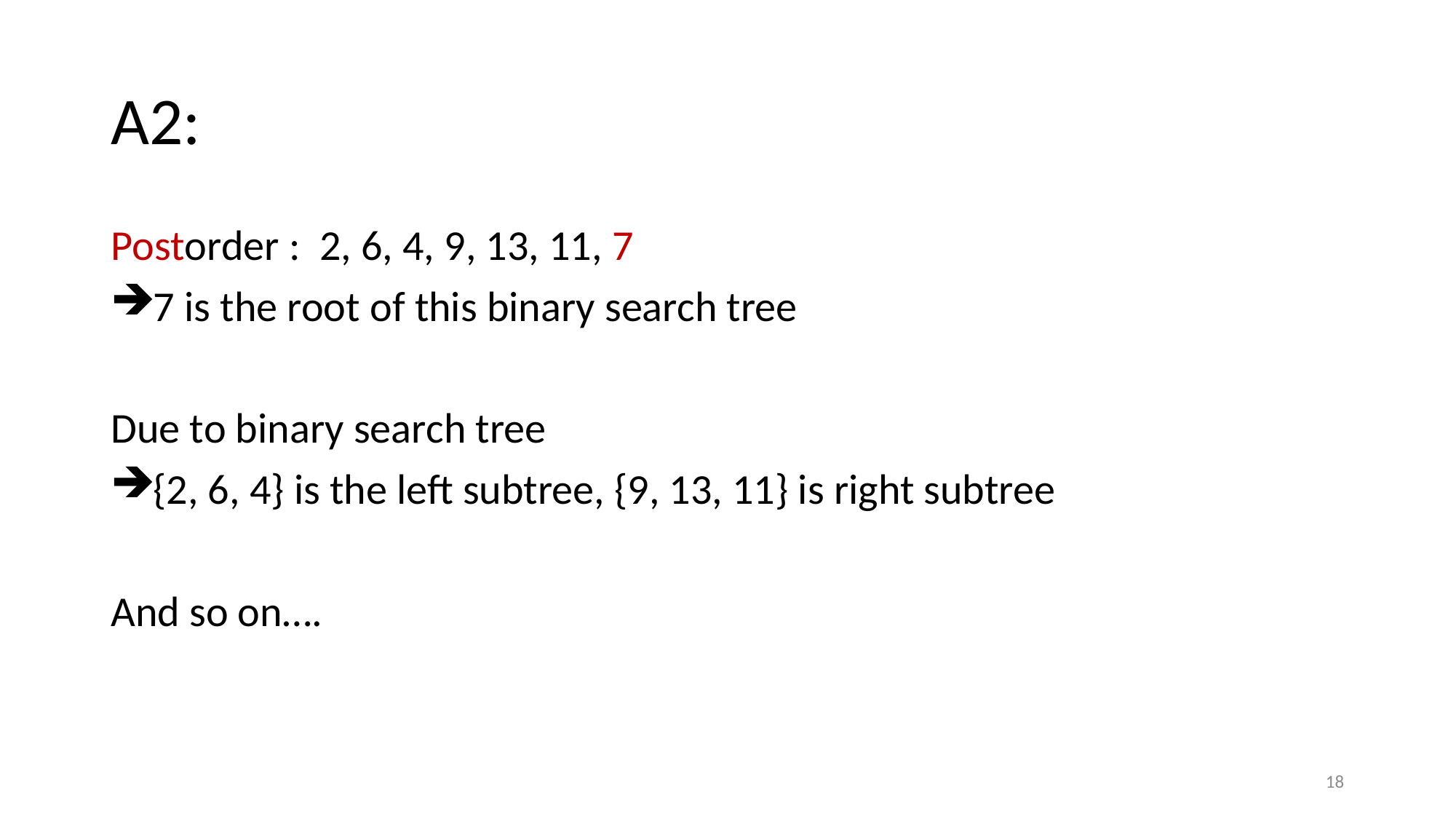

# A2:
Postorder :  2, 6, 4, 9, 13, 11, 7
7 is the root of this binary search tree

Due to binary search tree
{2, 6, 4} is the left subtree, {9, 13, 11} is right subtree

And so on….
18